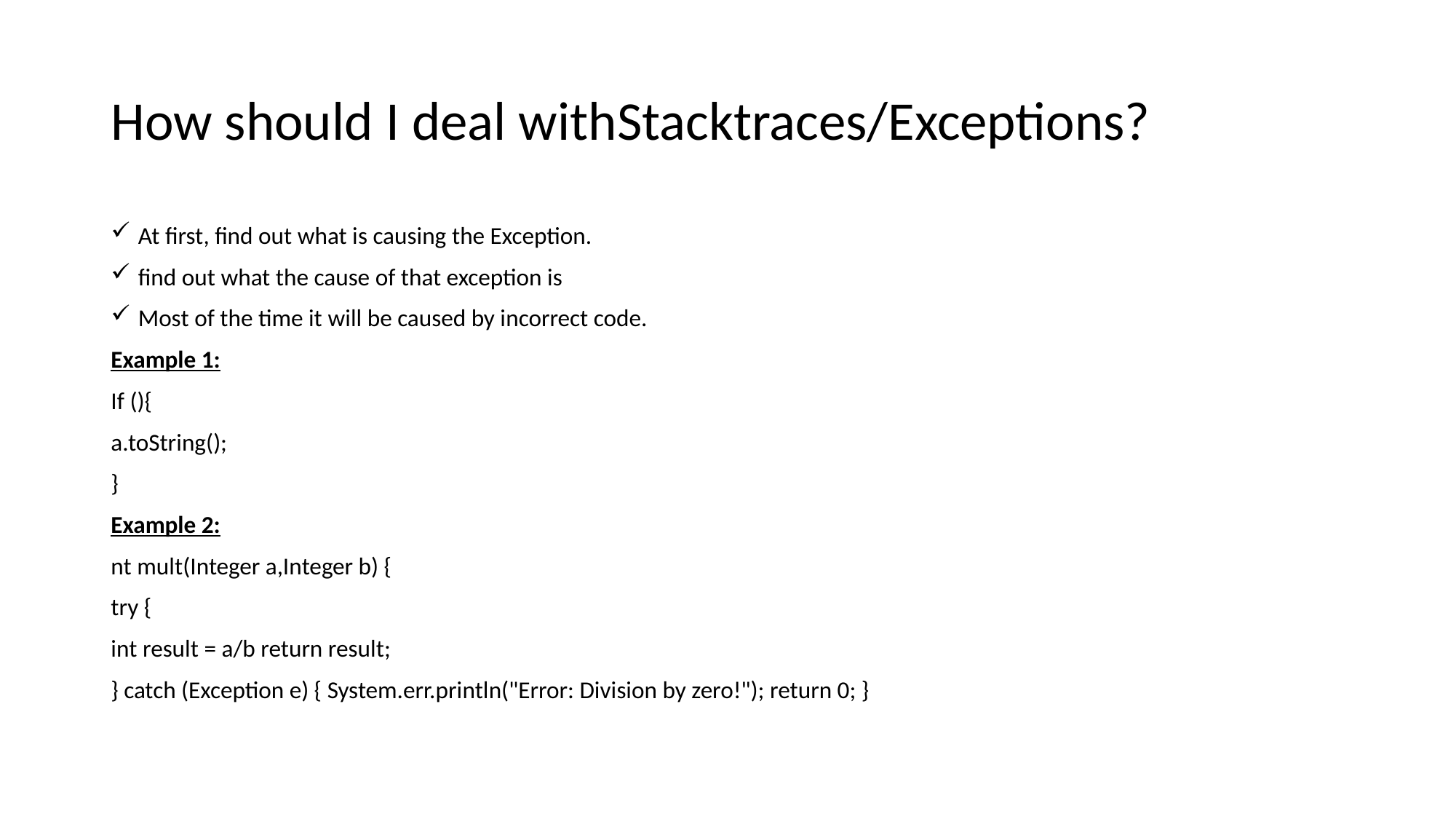

# How should I deal withStacktraces/Exceptions?
At first, find out what is causing the Exception.
find out what the cause of that exception is
Most of the time it will be caused by incorrect code.
Example 1:
If (){
a.toString();
}
Example 2:
nt mult(Integer a,Integer b) {
try {
int result = a/b return result;
} catch (Exception e) { System.err.println("Error: Division by zero!"); return 0; }